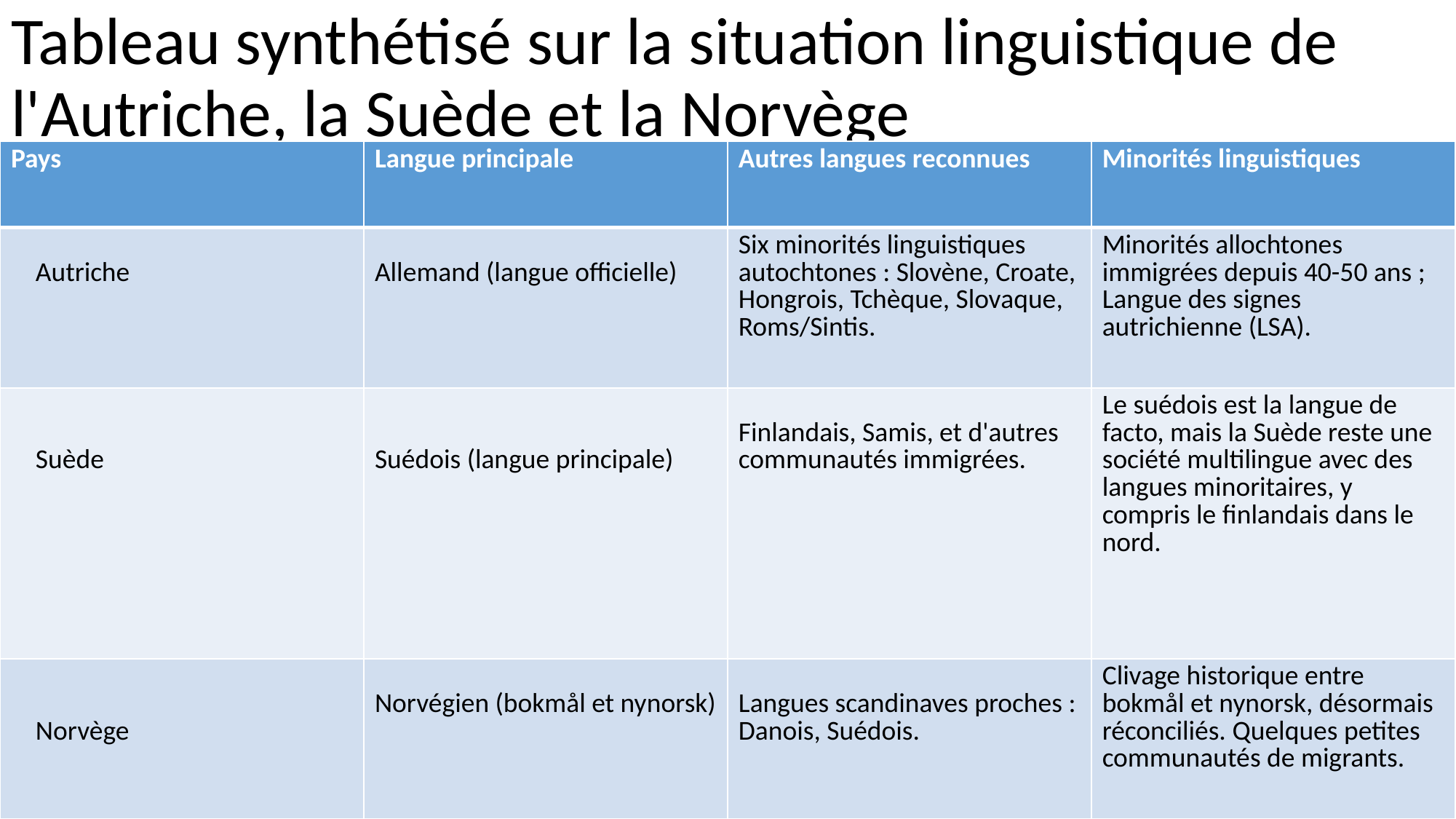

# Tableau synthétisé sur la situation linguistique de l'Autriche, la Suède et la Norvège
| Pays | Langue principale | Autres langues reconnues | Minorités linguistiques |
| --- | --- | --- | --- |
| Autriche | Allemand (langue officielle) | Six minorités linguistiques autochtones : Slovène, Croate, Hongrois, Tchèque, Slovaque, Roms/Sintis. | Minorités allochtones immigrées depuis 40-50 ans ; Langue des signes autrichienne (LSA). |
| Suède | Suédois (langue principale) | Finlandais, Samis, et d'autres communautés immigrées. | Le suédois est la langue de facto, mais la Suède reste une société multilingue avec des langues minoritaires, y compris le finlandais dans le nord. |
| Norvège | Norvégien (bokmål et nynorsk) | Langues scandinaves proches : Danois, Suédois. | Clivage historique entre bokmål et nynorsk, désormais réconciliés. Quelques petites communautés de migrants. |